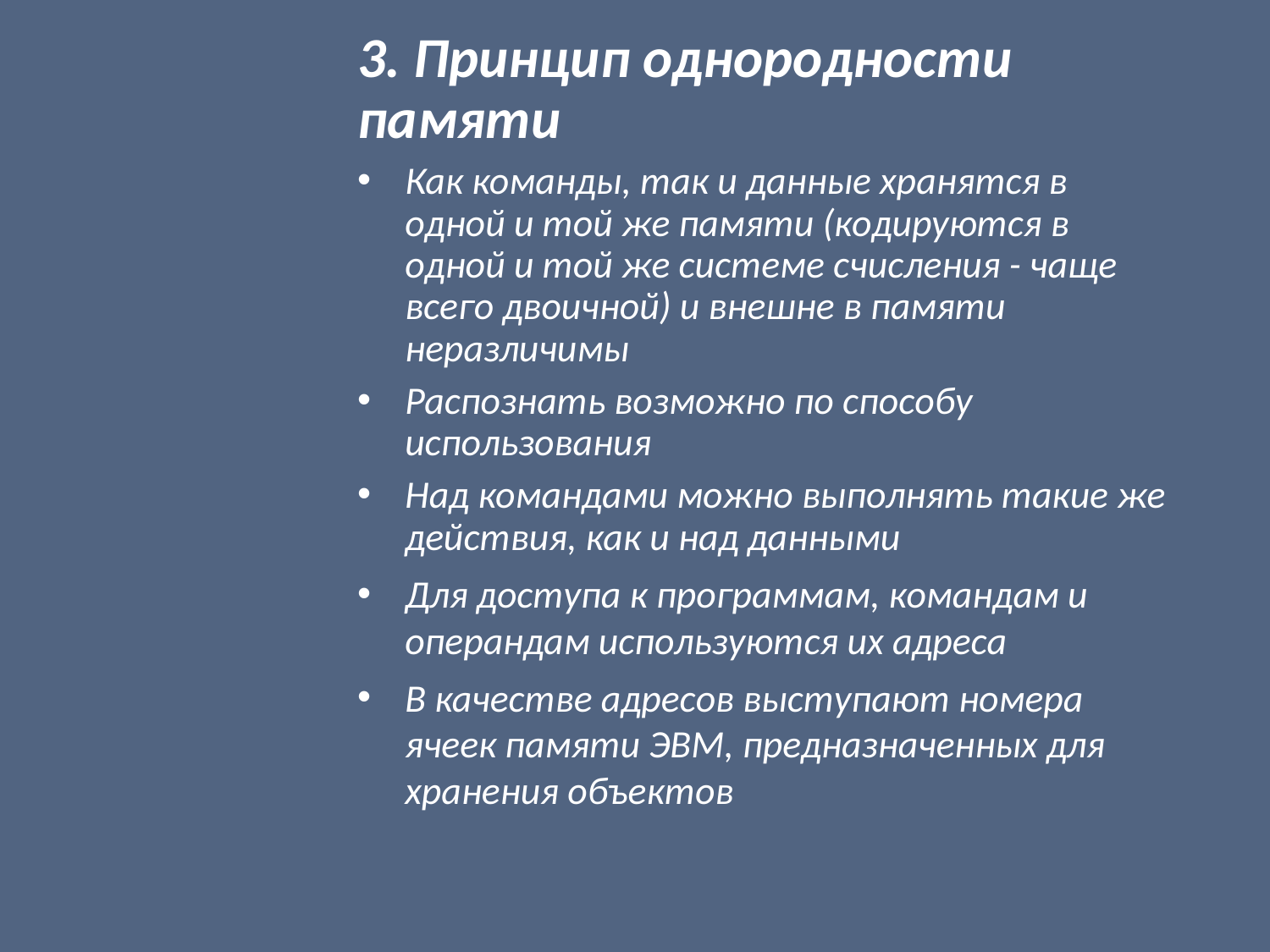

3. Принцип однородности памяти
Как команды, так и данные хранятся в одной и той же памяти (кодируются в одной и той же системе счисления - чаще всего двоичной) и внешне в памяти неразличимы
Распознать возможно по способу использования
Над командами можно выполнять такие же действия, как и над данными
Для доступа к программам, командам и операндам используются их адреса
В качестве адресов выступают номера ячеек памяти ЭВМ, предназначенных для хранения объектов